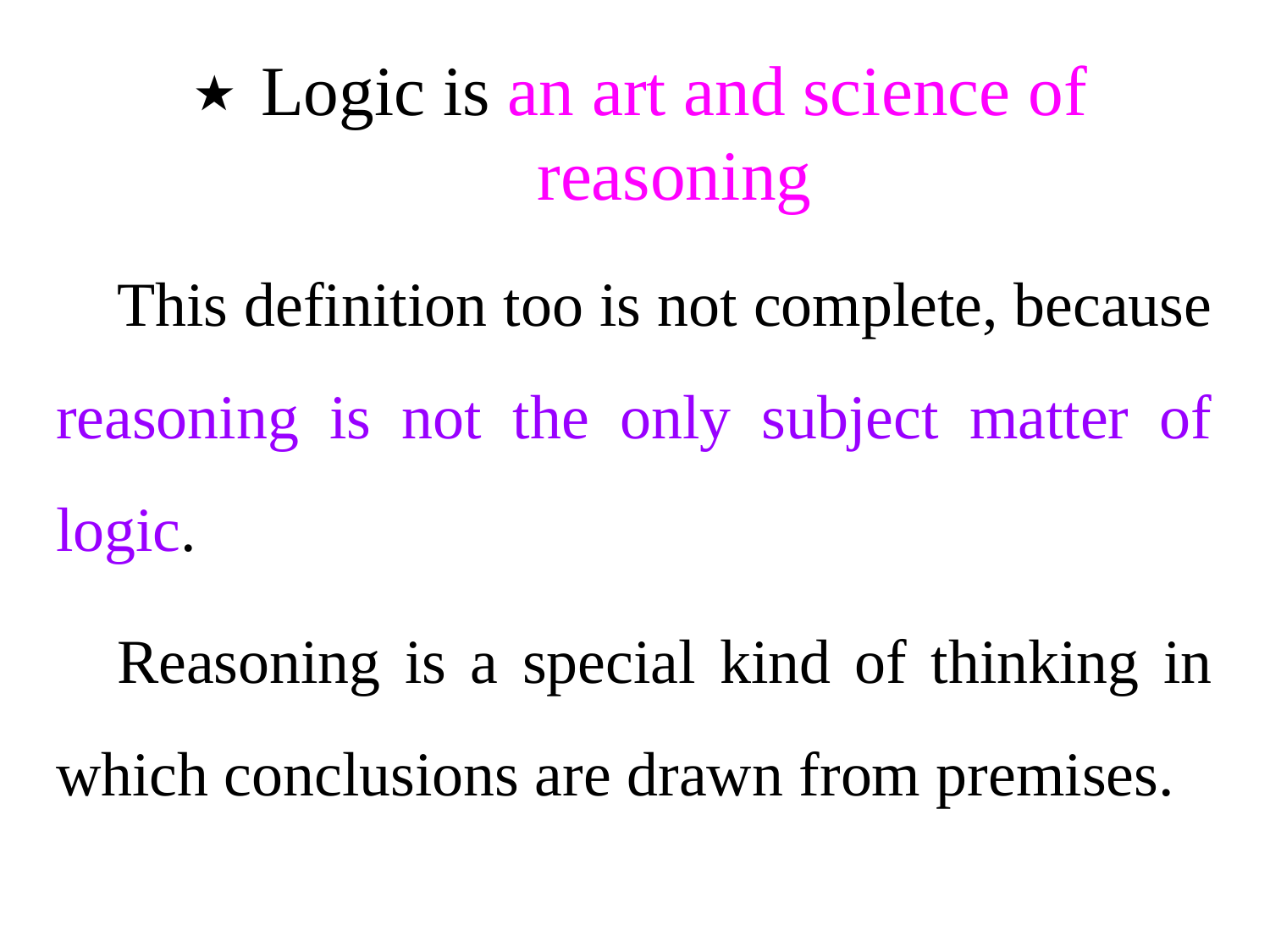

# Logic is an art and science of reasoning
This definition too is not complete, because reasoning is not the only subject matter of logic.
Reasoning is a special kind of thinking in which conclusions are drawn from premises.